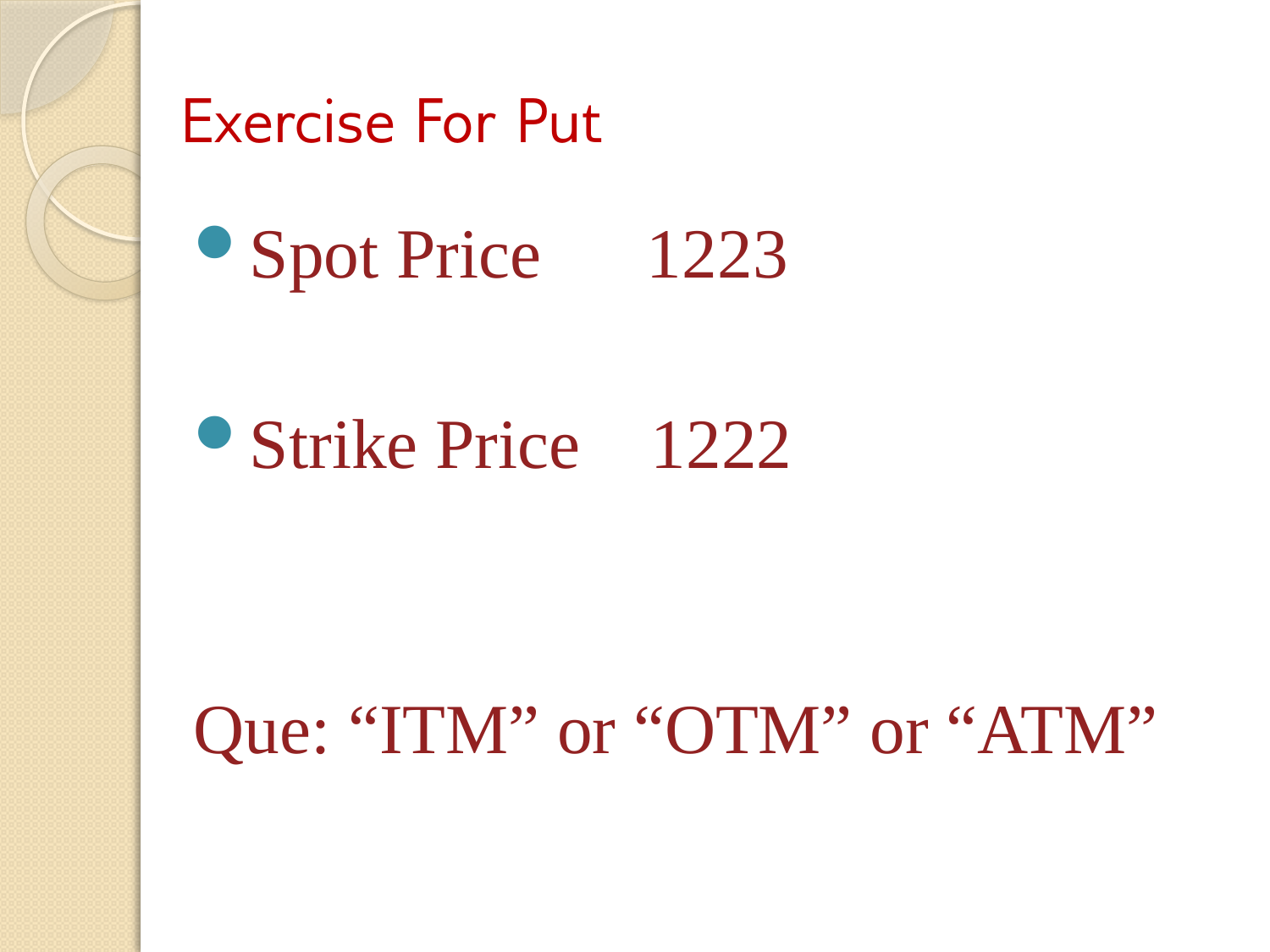

# Exercise For Put
Spot Price      1223

Strike Price    1222

Que: “ITM” or “OTM” or “ATM”